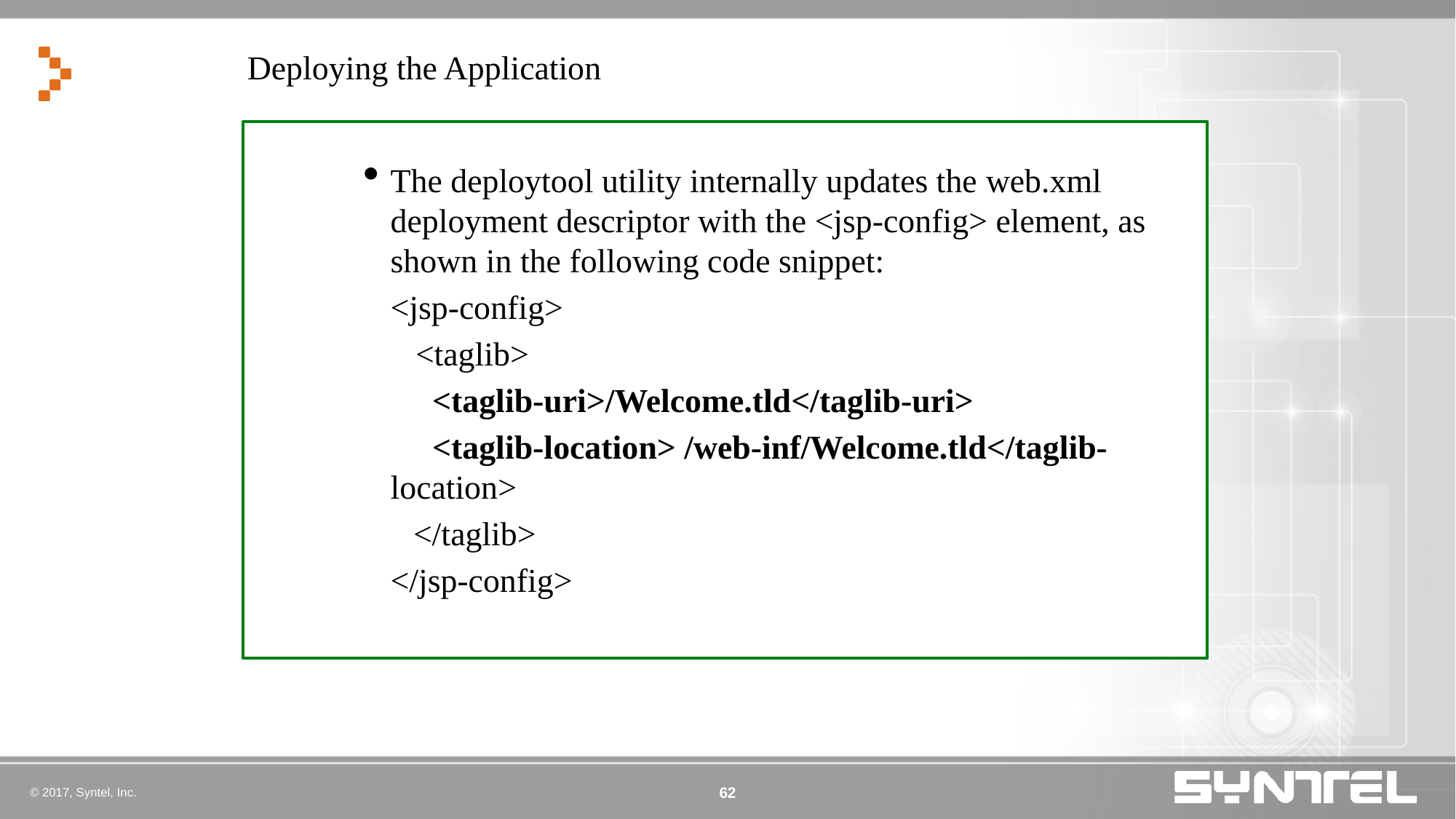

# Deploying the Application

The deploytool utility internally updates the web.xml deployment descriptor with the <jsp-config> element, as shown in the following code snippet:
	<jsp-config>
	   <taglib>
	     <taglib-uri>/Welcome.tld</taglib-uri>
	     <taglib-location> /web-inf/Welcome.tld</taglib-location>
      </taglib>
	</jsp-config>